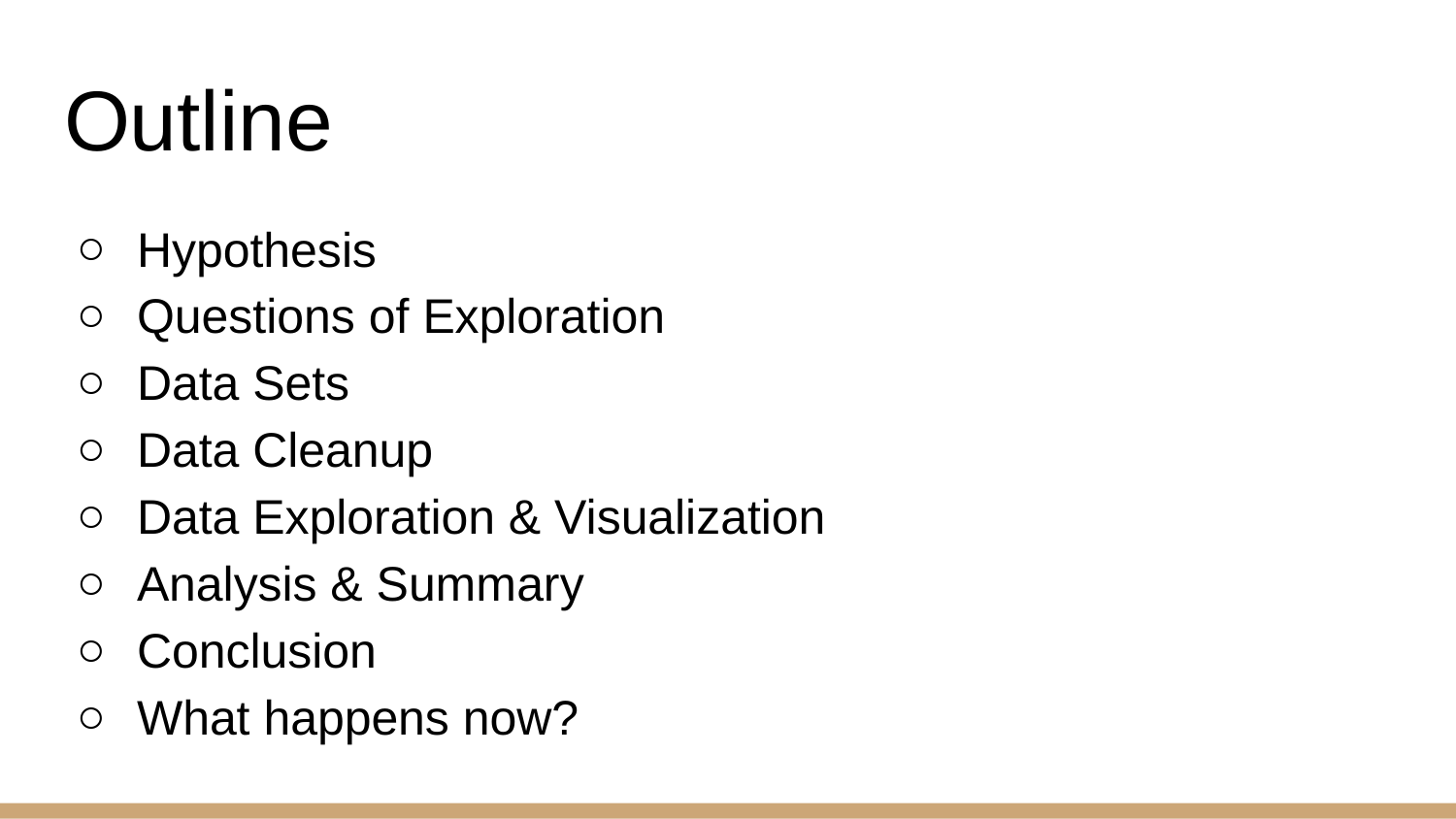

# Outline
Hypothesis
Questions of Exploration
Data Sets
Data Cleanup
Data Exploration & Visualization
Analysis & Summary
Conclusion
What happens now?